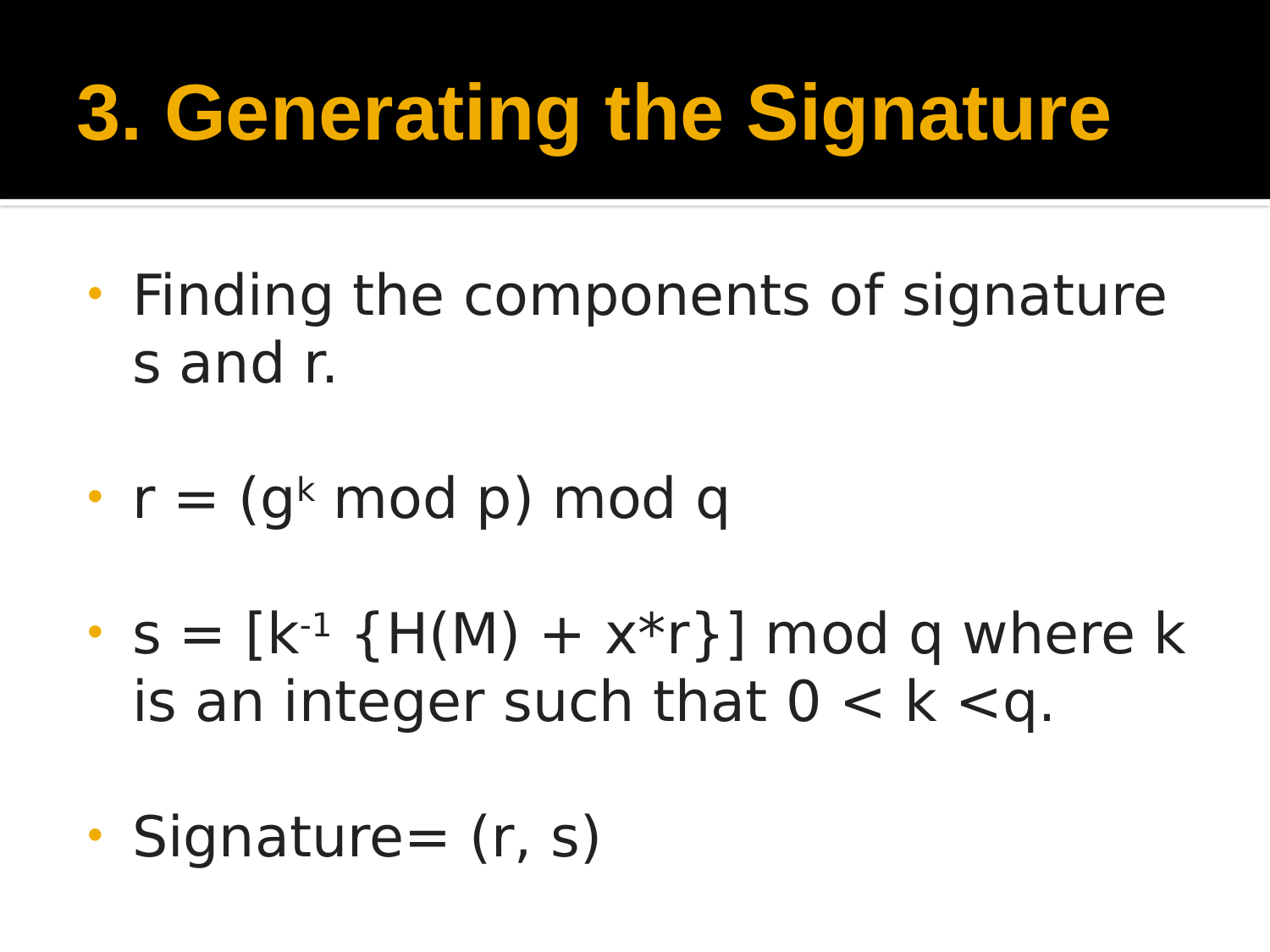

# 3. Generating the Signature
Finding the components of signature s and r.
r = (gk mod p) mod q
s = [k-1 {H(M) + x*r}] mod q where k is an integer such that 0 < k <q.
Signature= (r, s)